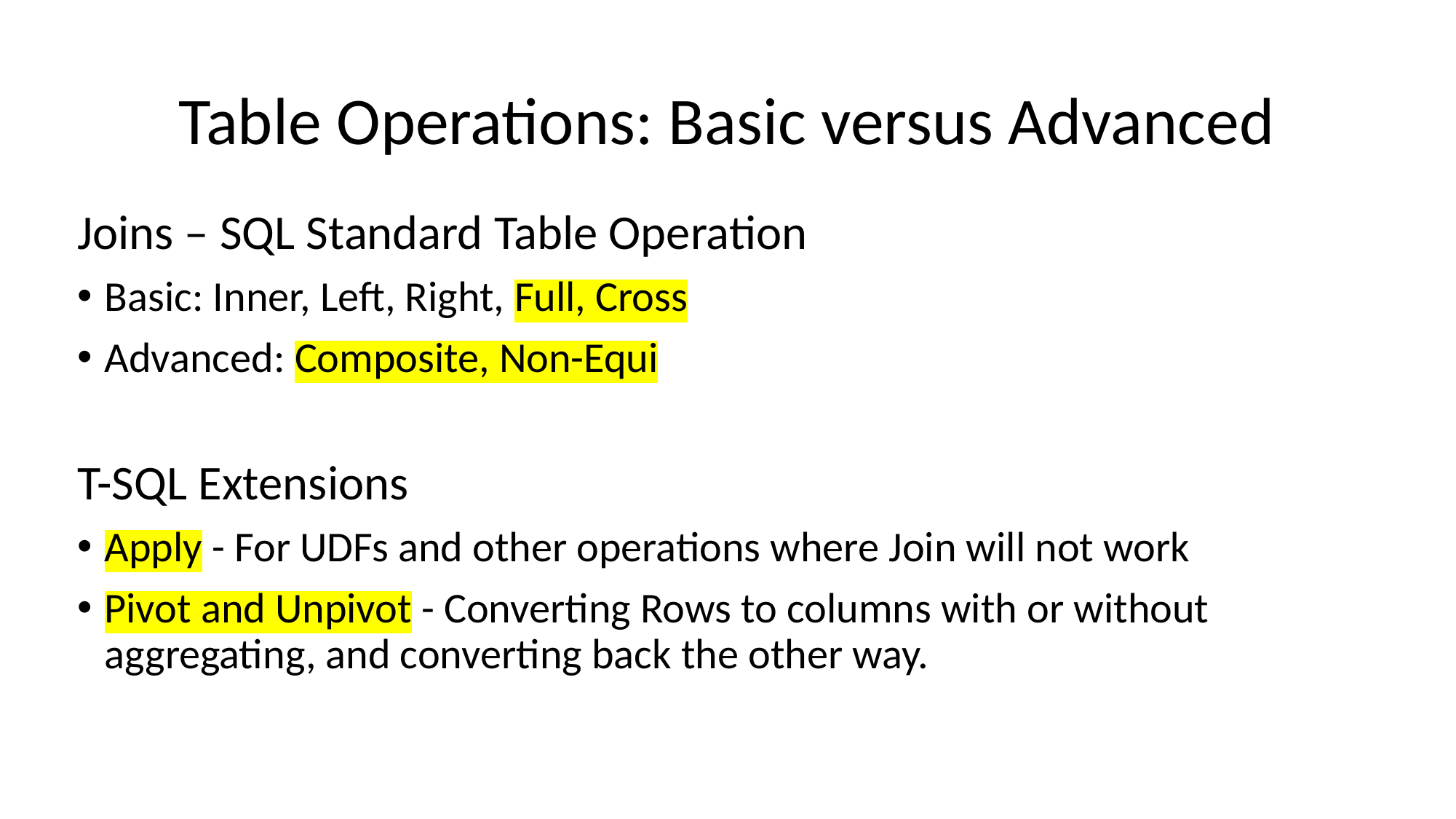

# Table Operations: Basic versus Advanced
Joins – SQL Standard Table Operation
Basic: Inner, Left, Right, Full, Cross
Advanced: Composite, Non-Equi

T-SQL Extensions
Apply - For UDFs and other operations where Join will not work
Pivot and Unpivot - Converting Rows to columns with or without aggregating, and converting back the other way.